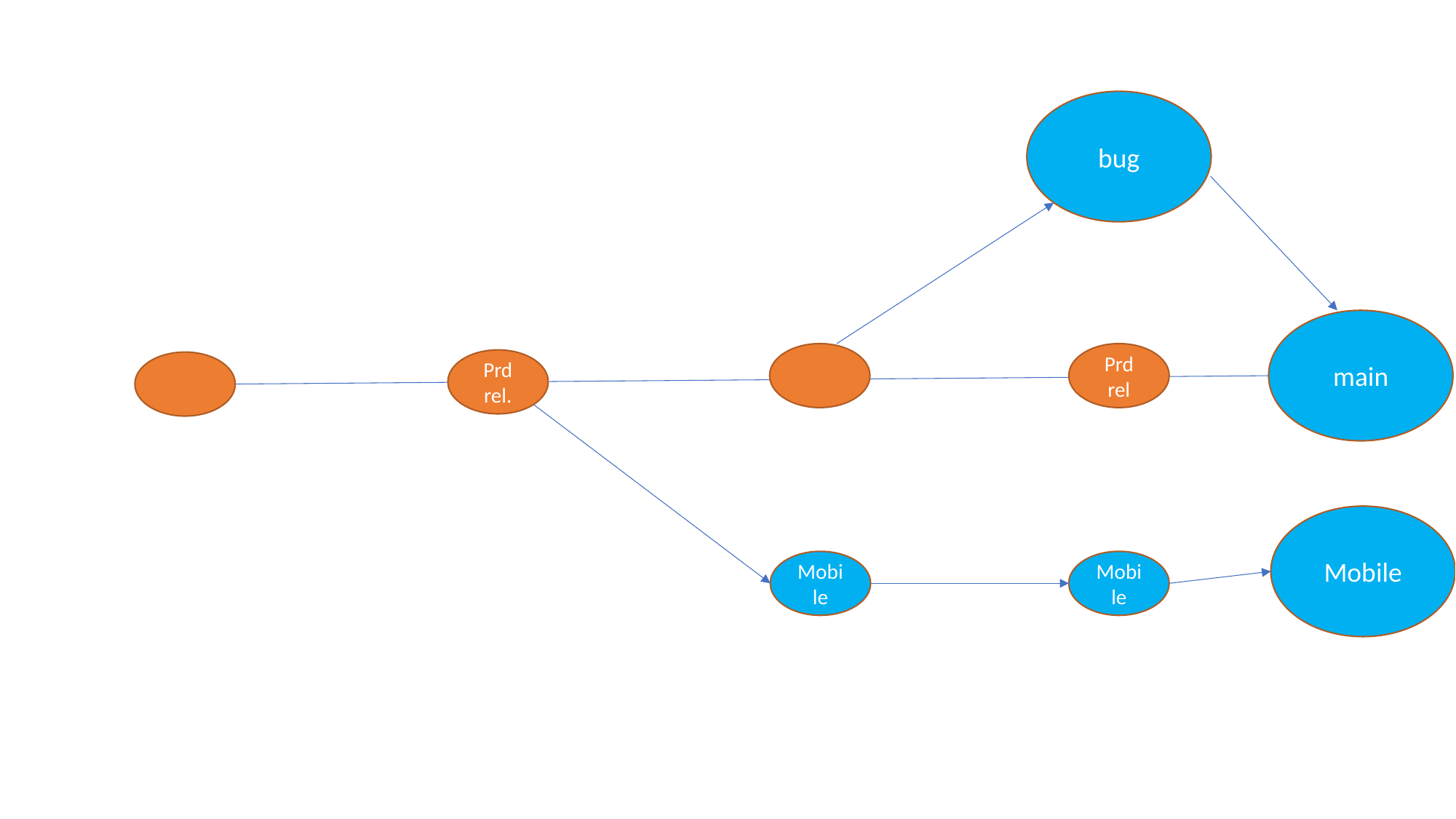

bug
main
Prd rel

Prd rel.

Mobile
Mobile
Mobile